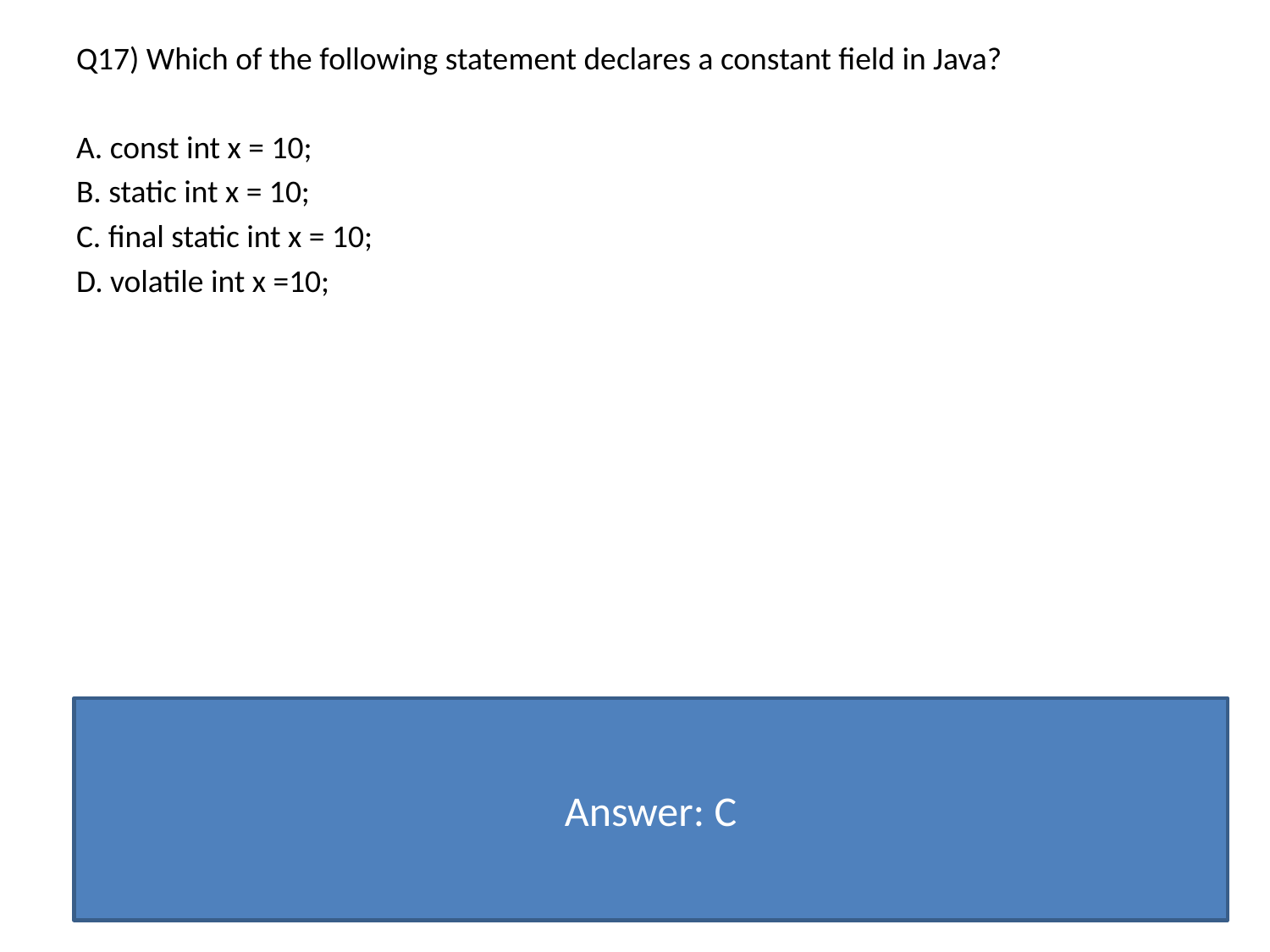

Q17) Which of the following statement declares a constant field in Java?

A. const int x = 10;
B. static int x = 10;
C. final static int x = 10;
D. volatile int x =10;
Answer: C